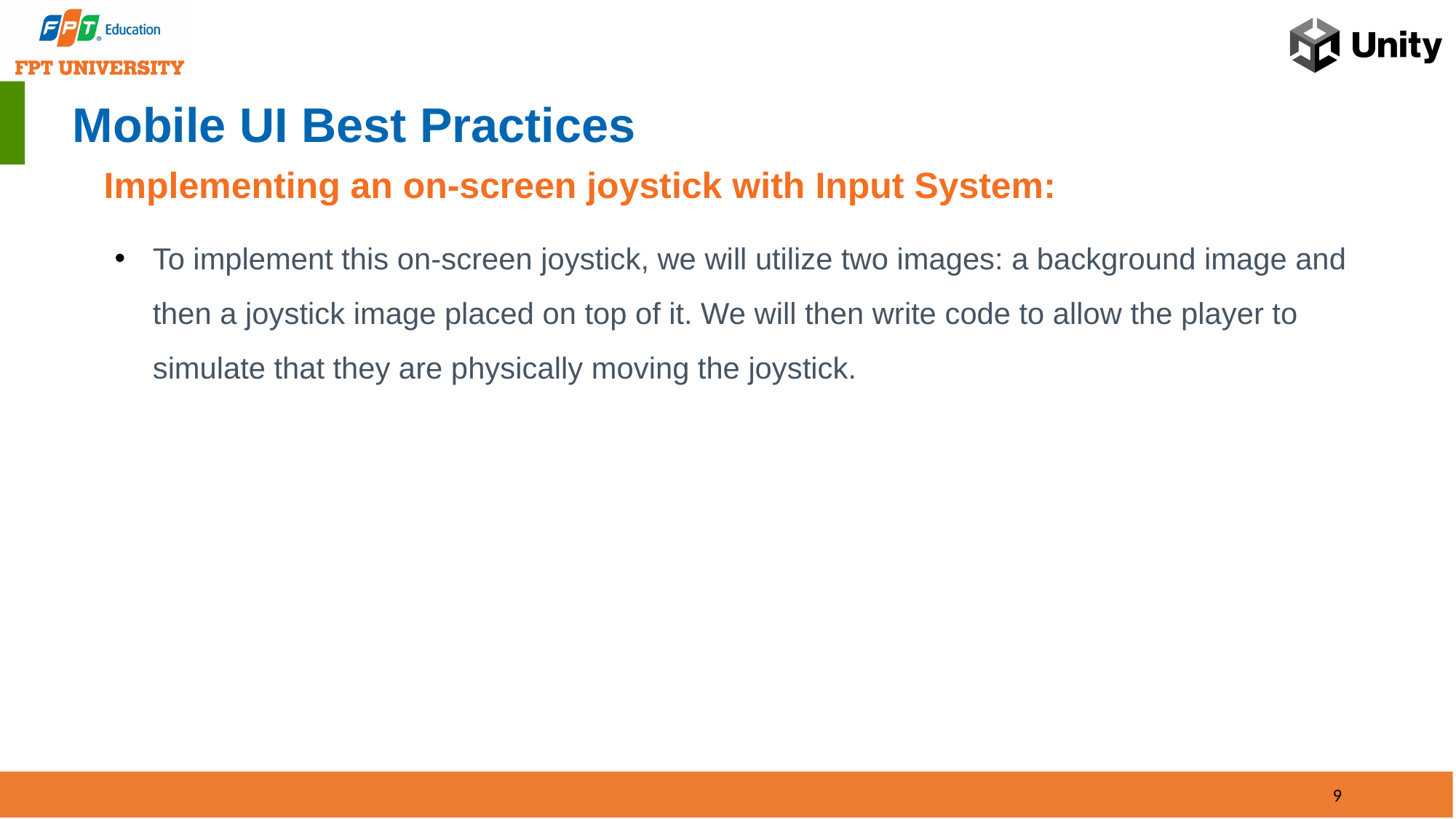

# Mobile UI Best Practices
Implementing an on-screen joystick with Input System:
To implement this on-screen joystick, we will utilize two images: a background image and then a joystick image placed on top of it. We will then write code to allow the player to simulate that they are physically moving the joystick.
9